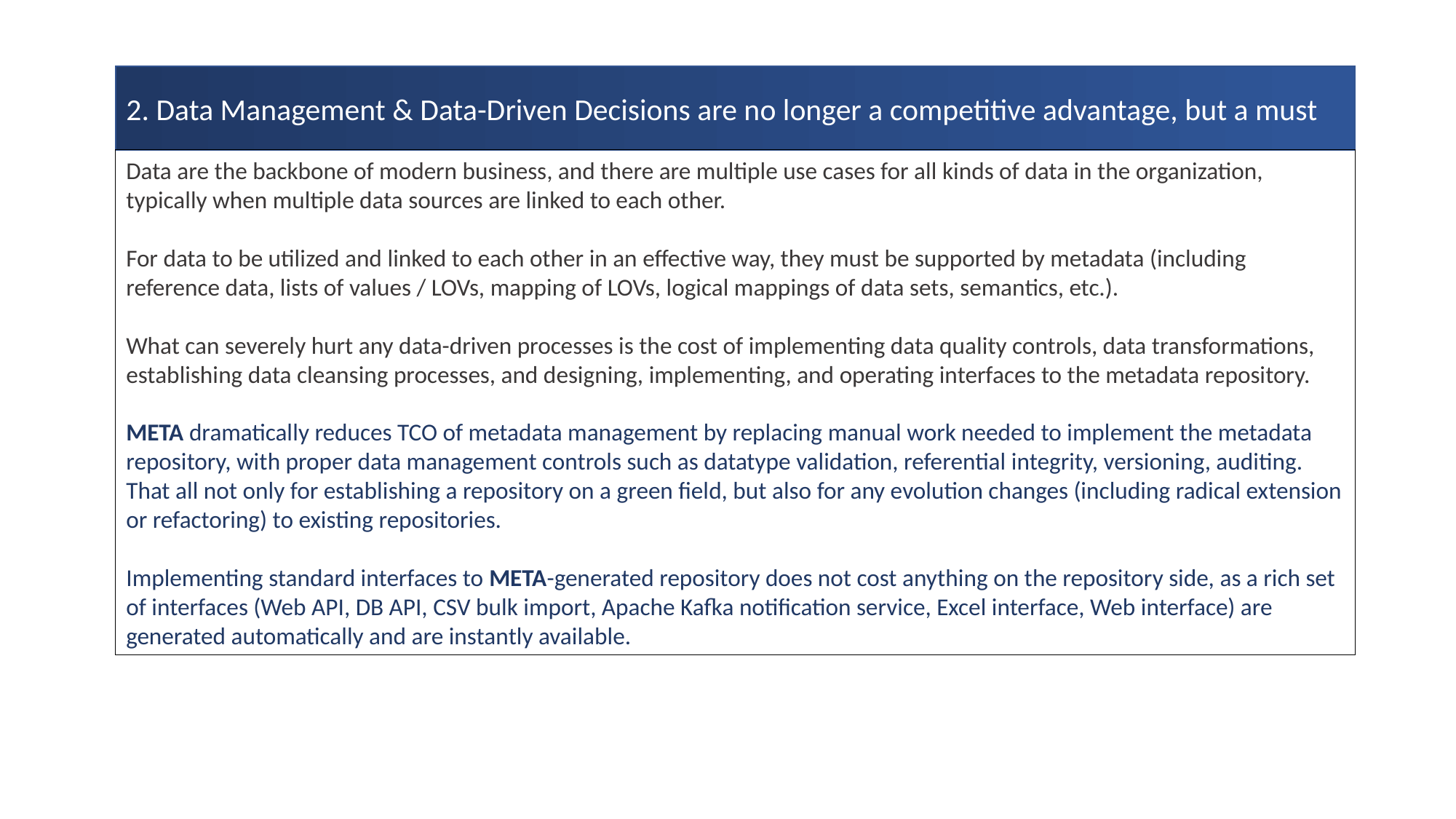

2. Data Management & Data-Driven Decisions are no longer a competitive advantage, but a must
Data are the backbone of modern business, and there are multiple use cases for all kinds of data in the organization, typically when multiple data sources are linked to each other.

For data to be utilized and linked to each other in an effective way, they must be supported by metadata (including reference data, lists of values / LOVs, mapping of LOVs, logical mappings of data sets, semantics, etc.).

What can severely hurt any data-driven processes is the cost of implementing data quality controls, data transformations, establishing data cleansing processes, and designing, implementing, and operating interfaces to the metadata repository.

META dramatically reduces TCO of metadata management by replacing manual work needed to implement the metadata repository, with proper data management controls such as datatype validation, referential integrity, versioning, auditing. That all not only for establishing a repository on a green field, but also for any evolution changes (including radical extension or refactoring) to existing repositories.

Implementing standard interfaces to META-generated repository does not cost anything on the repository side, as a rich set of interfaces (Web API, DB API, CSV bulk import, Apache Kafka notification service, Excel interface, Web interface) are generated automatically and are instantly available.